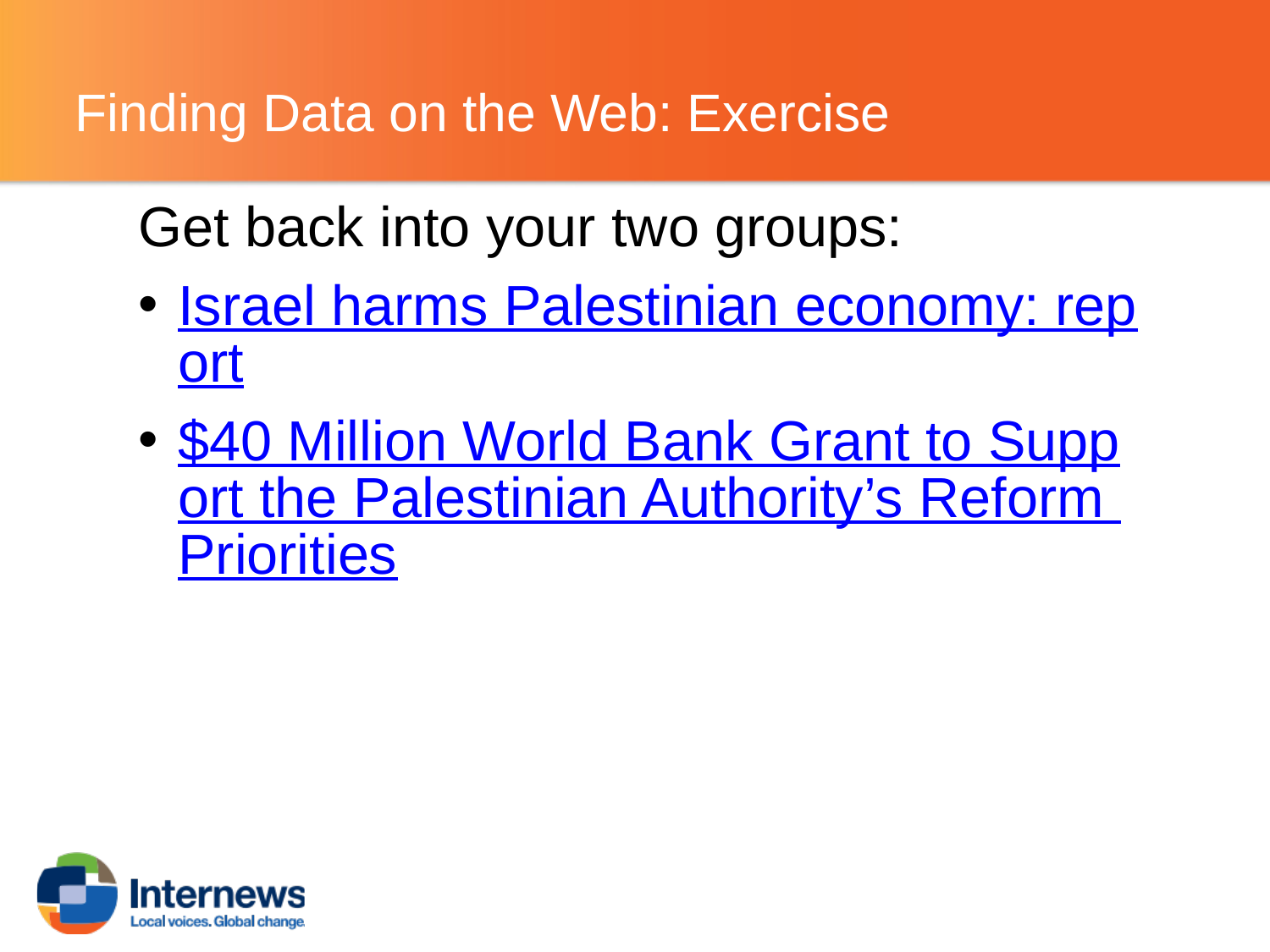

# Finding Data on the Web: Exercise
Get back into your two groups:
Israel harms Palestinian economy: report
$40 Million World Bank Grant to Support the Palestinian Authority’s Reform Priorities